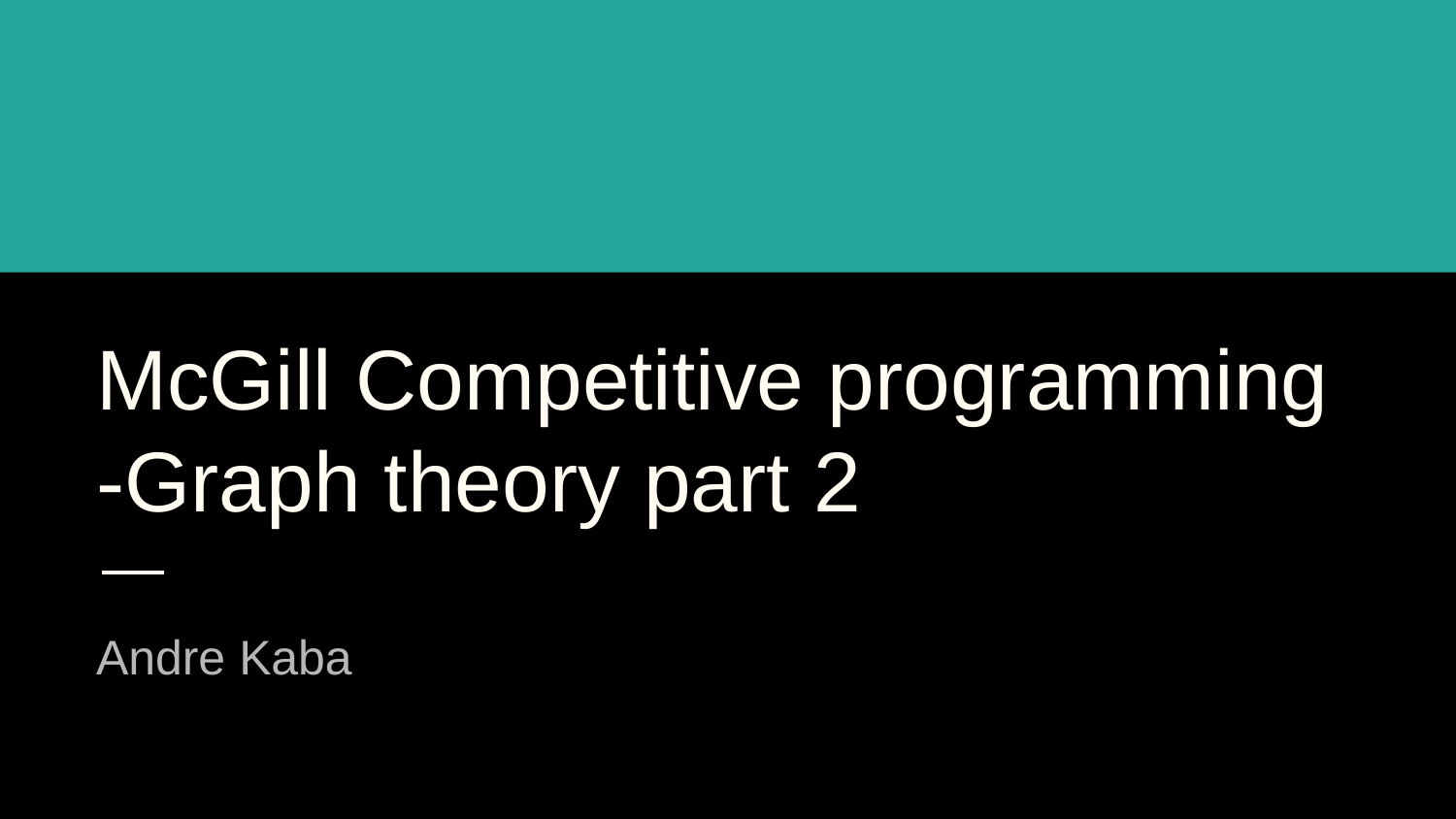

# McGill Competitive programming
-Graph theory part 2

Andre Kaba